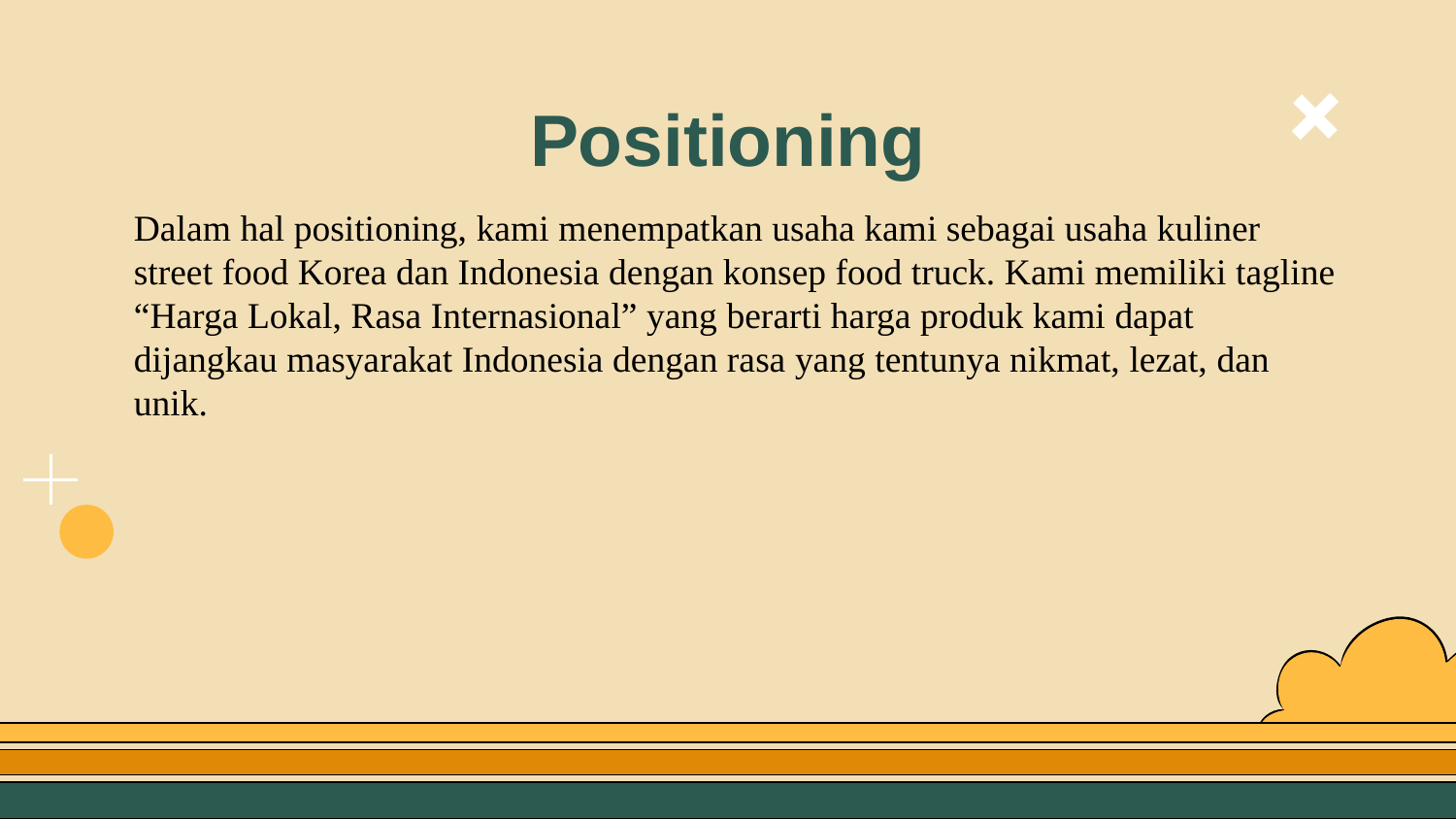

# Positioning
Dalam hal positioning, kami menempatkan usaha kami sebagai usaha kuliner street food Korea dan Indonesia dengan konsep food truck. Kami memiliki tagline “Harga Lokal, Rasa Internasional” yang berarti harga produk kami dapat dijangkau masyarakat Indonesia dengan rasa yang tentunya nikmat, lezat, dan unik.